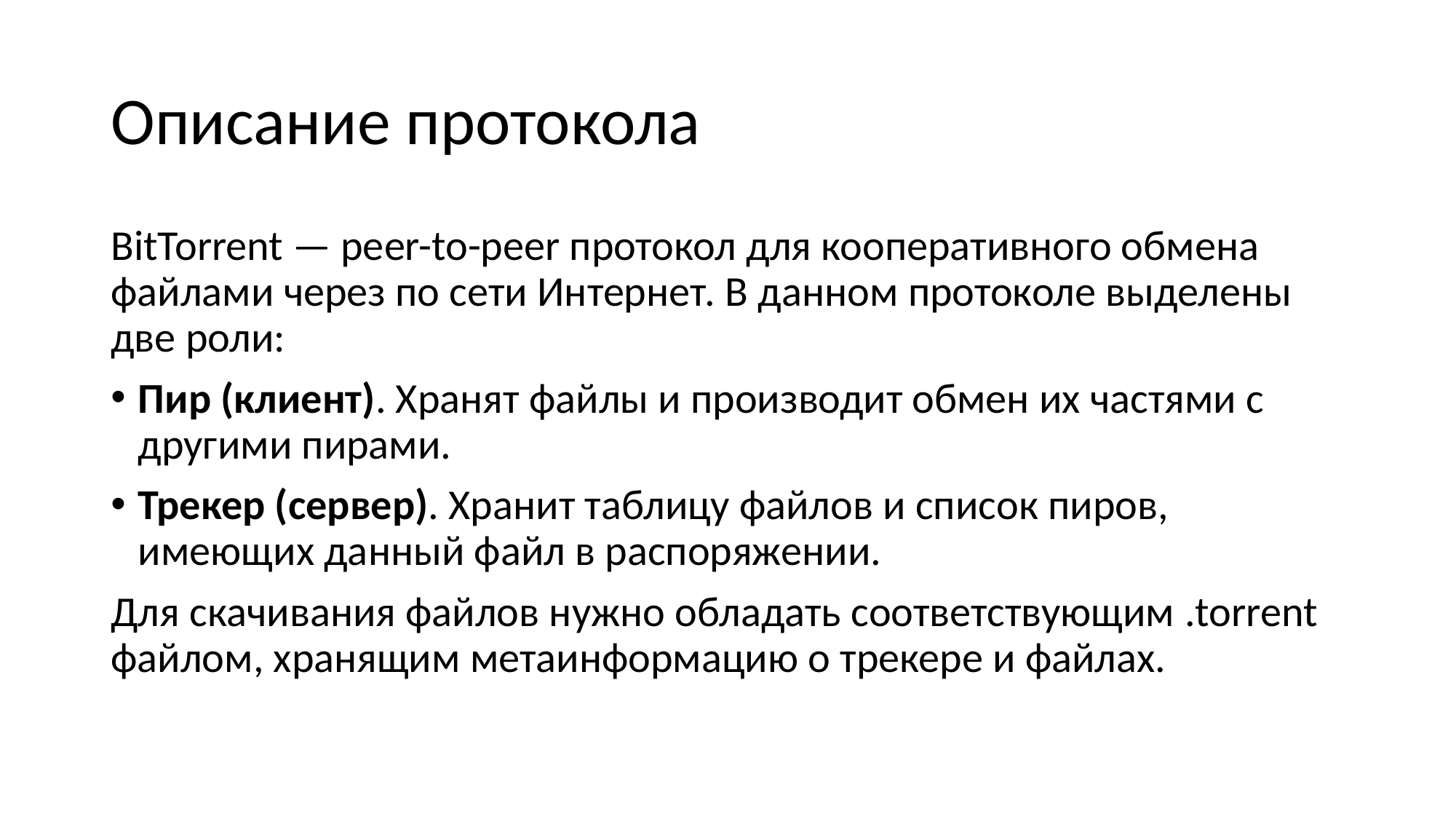

# Описание протокола
BitTorrent — peer-to-peer протокол для кооперативного обмена файлами через по сети Интернет. В данном протоколе выделены две роли:
Пир (клиент). Хранят файлы и производит обмен их частями с другими пирами.
Трекер (сервер). Хранит таблицу файлов и список пиров, имеющих данный файл в распоряжении.
Для скачивания файлов нужно обладать соответствующим .torrent файлом, хранящим метаинформацию о трекере и файлах.